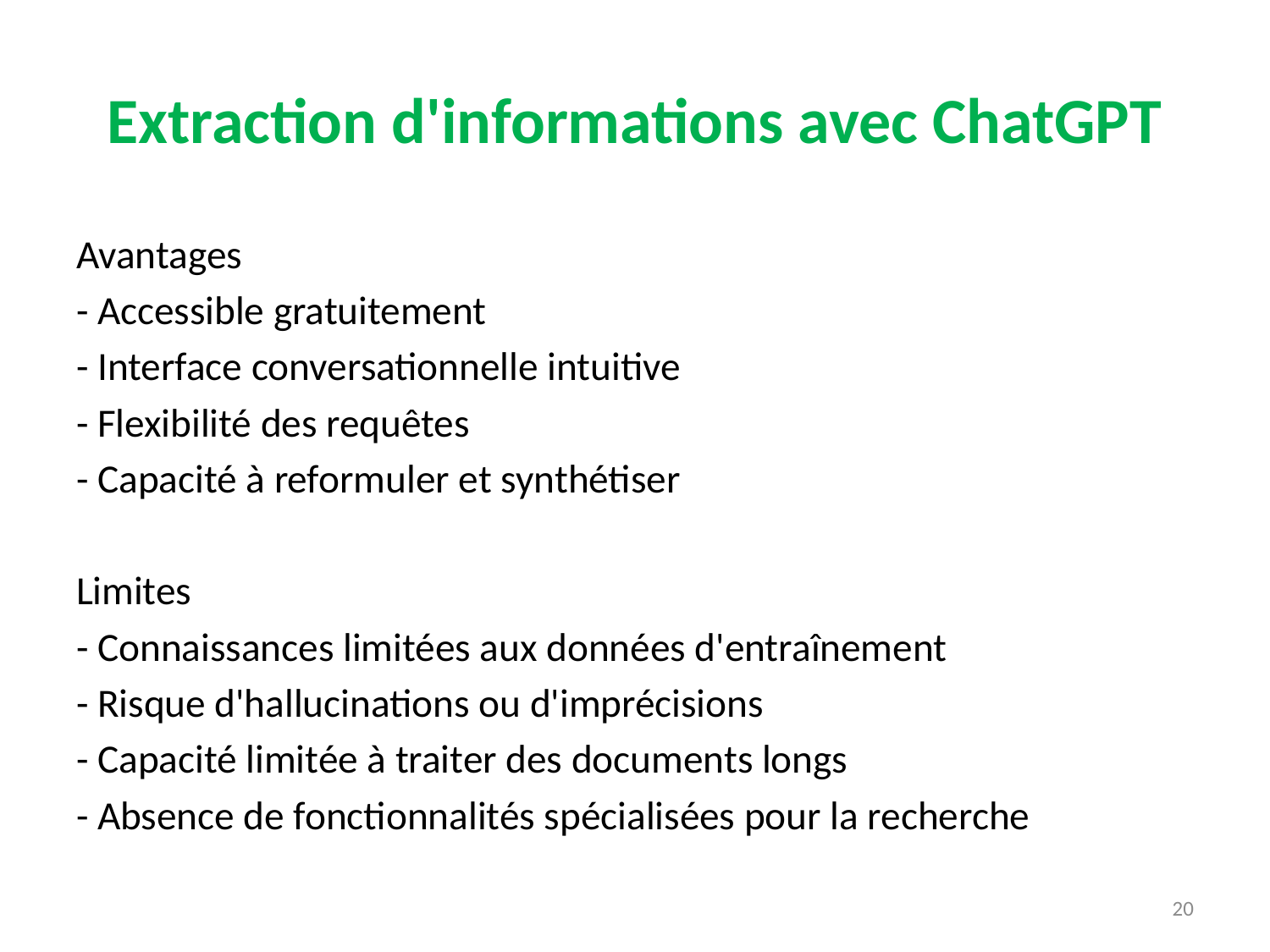

# Extraction d'informations avec ChatGPT
Avantages
- Accessible gratuitement
- Interface conversationnelle intuitive
- Flexibilité des requêtes
- Capacité à reformuler et synthétiser

Limites
- Connaissances limitées aux données d'entraînement
- Risque d'hallucinations ou d'imprécisions
- Capacité limitée à traiter des documents longs
- Absence de fonctionnalités spécialisées pour la recherche
20